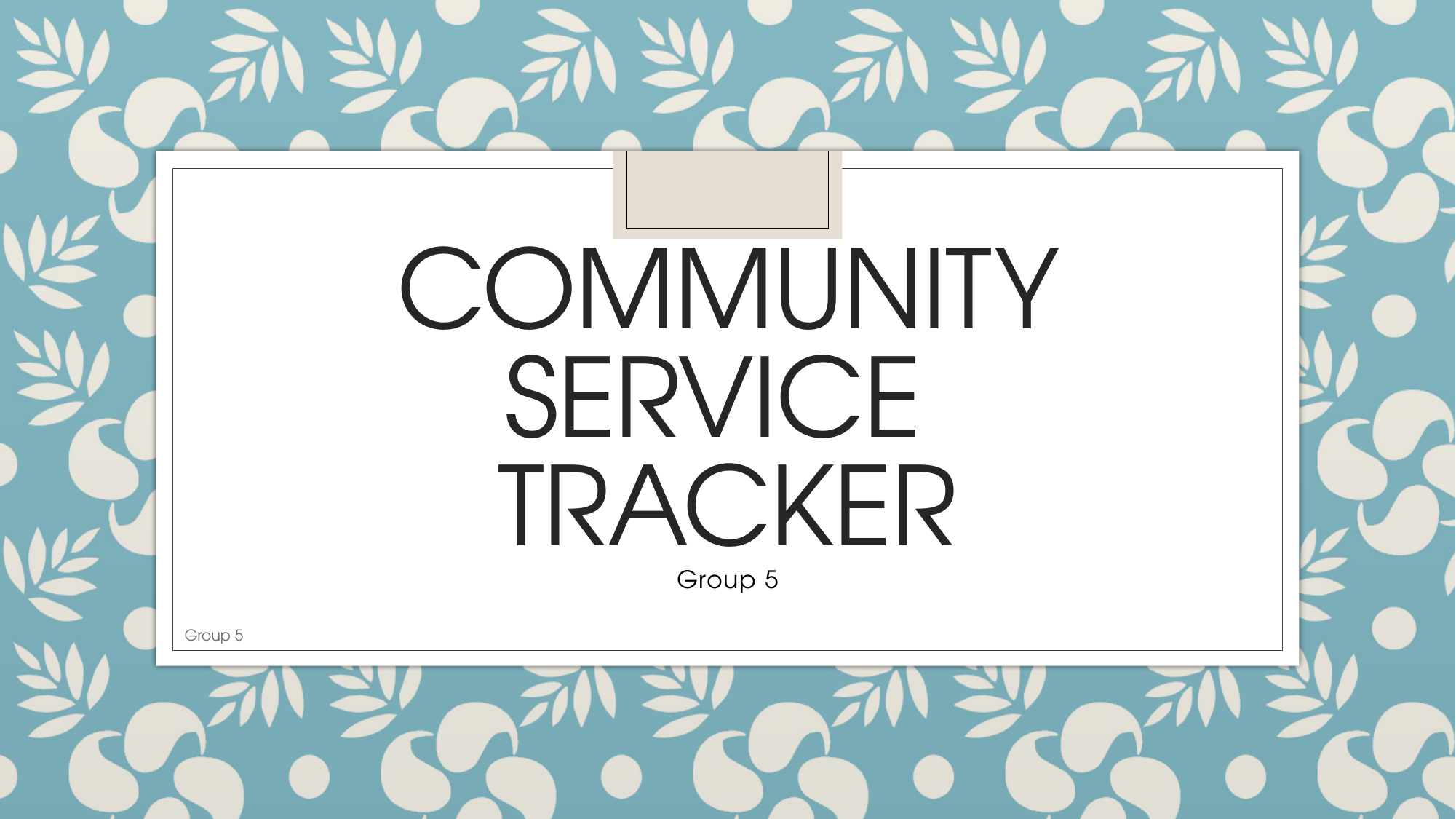

# Community Service Tracker
Group 5
Group 5